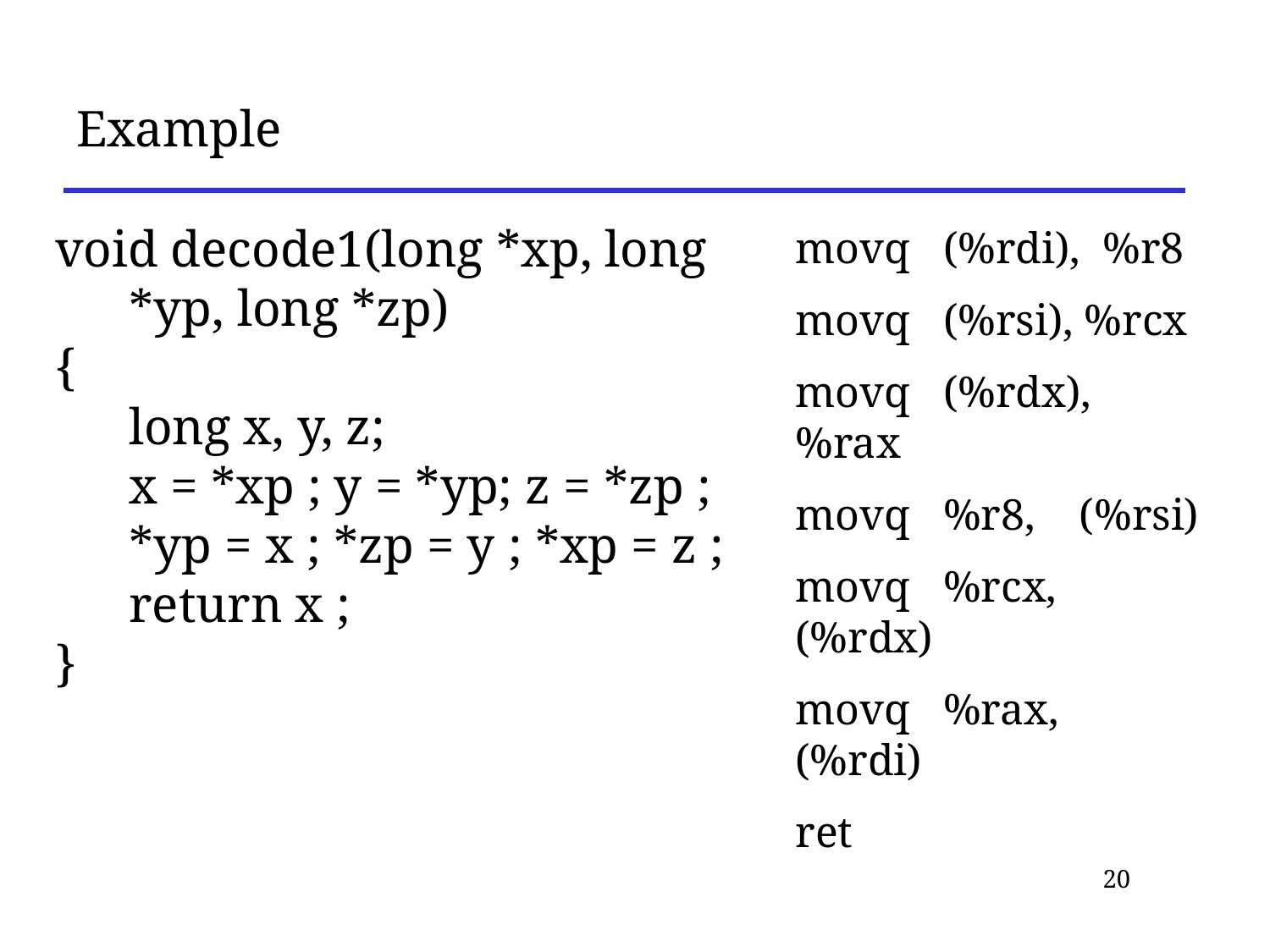

# Example
void decode1(long *xp, long *yp, long *zp)
{
	long x, y, z;
	x = *xp ; y = *yp; z = *zp ;
	*yp = x ; *zp = y ; *xp = z ;
	return x ;
}
movq   (%rdi),  %r8
movq   (%rsi), %rcx
movq   (%rdx), %rax
movq   %r8,    (%rsi)
movq   %rcx,   (%rdx)
movq   %rax,  (%rdi)
ret
20